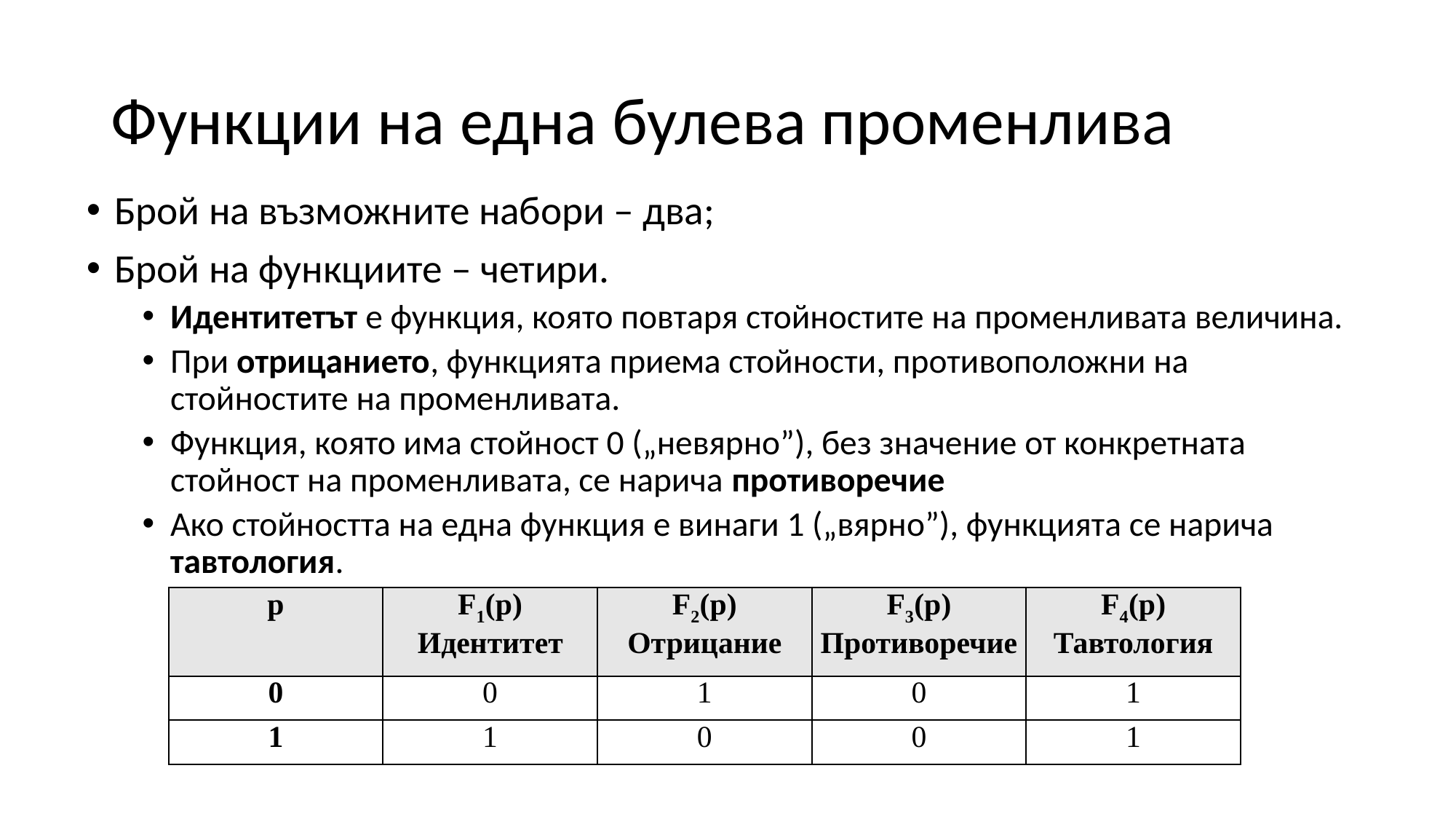

# Функции на една булева променлива
Брой на възможните набори – два;
Брой на функциите – четири.
Идентитетът е функция, която повтаря стойностите на променливата величина.
При отрицанието, функцията приема стойности, противоположни на стойностите на променливата.
Функция, която има стойност 0 („невярно”), без значение от конкретната стойност на променливата, се нарича противоречие
Ако стойността на една функция е винаги 1 („вярно”), функцията се нарича тавтология.

| p | F1(p) Идентитет | F2(p) Отрицание | F3(p) Противоречие | F4(p) Тавтология |
| --- | --- | --- | --- | --- |
| 0 | 0 | 1 | 0 | 1 |
| 1 | 1 | 0 | 0 | 1 |